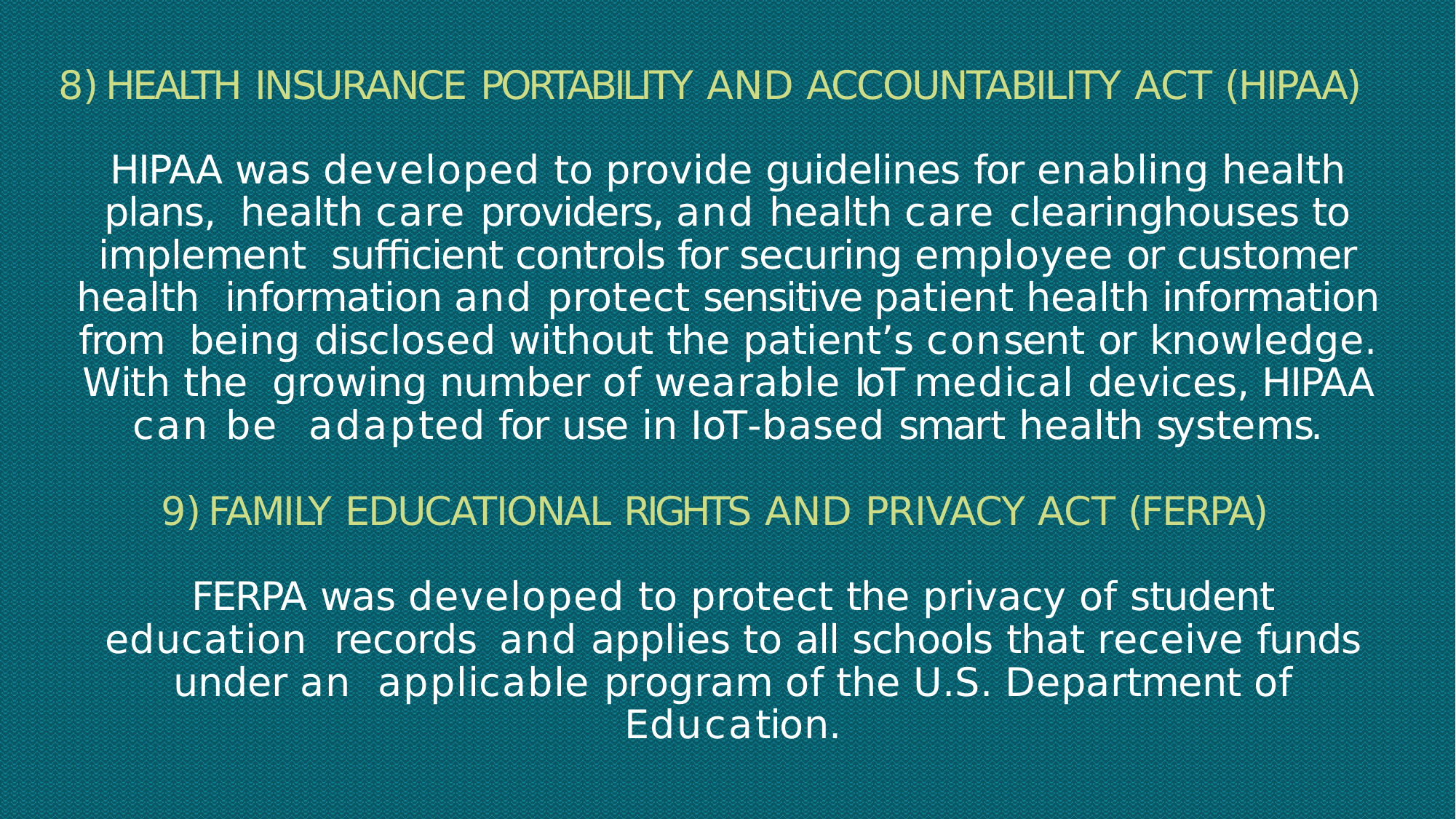

HEALTH INSURANCE PORTABILITY AND ACCOUNTABILITY ACT (HIPAA)
HIPAA was developed to provide guidelines for enabling health plans,  health care providers, and health care clearinghouses to implement  sufficient controls for securing employee or customer health  information and protect sensitive patient health information from  being disclosed without the patient’s consent or knowledge. With the  growing number of wearable IoT medical devices, HIPAA can be  adapted for use in IoT-based smart health systems.
FAMILY EDUCATIONAL RIGHTS AND PRIVACY ACT (FERPA)
FERPA was developed to protect the privacy of student education  records  and applies to all schools that receive funds under an  applicable program of the U.S. Department of Education.